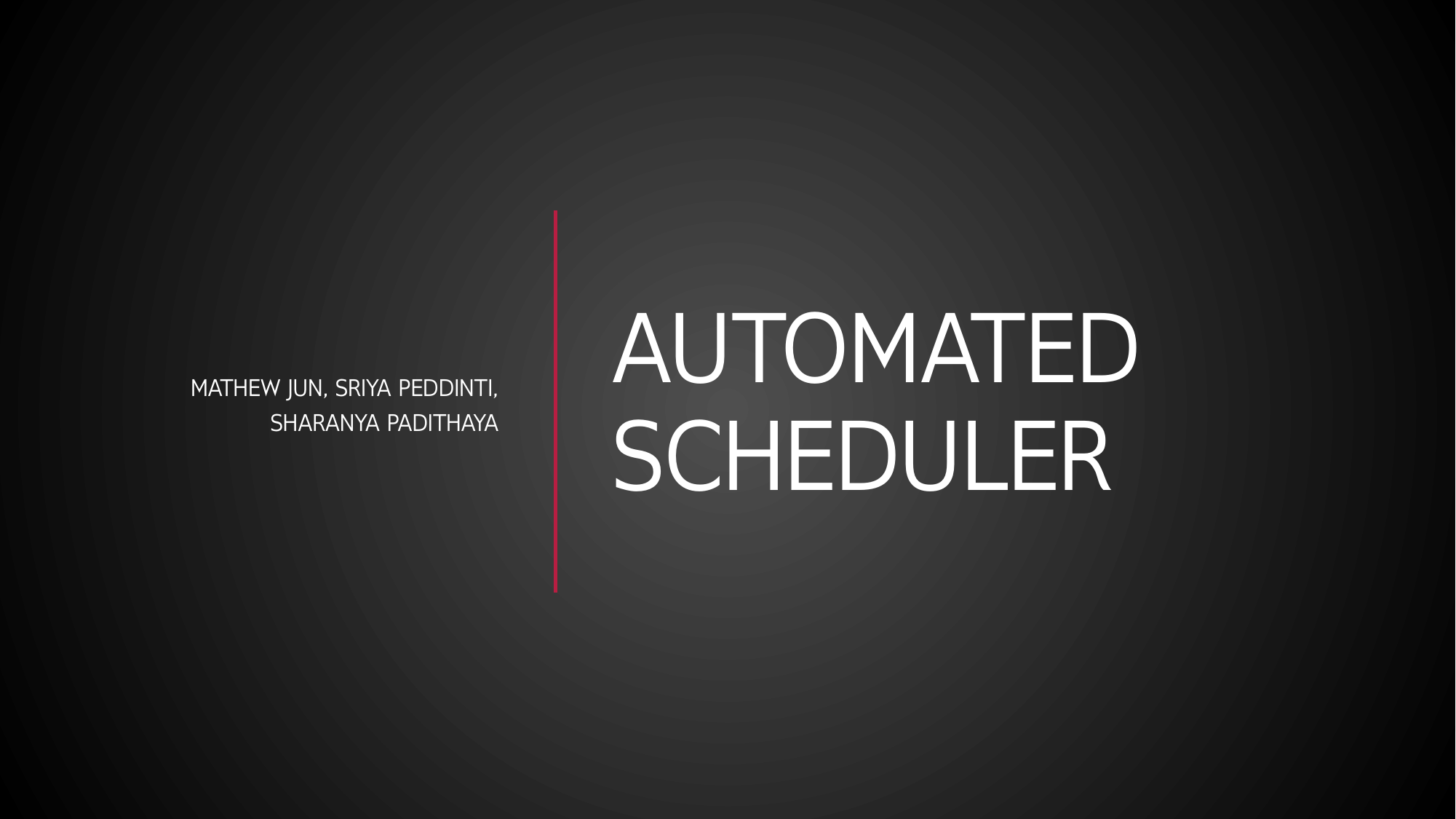

Mathew Jun, Sriya Peddinti, Sharanya Padithaya
# Automated Scheduler